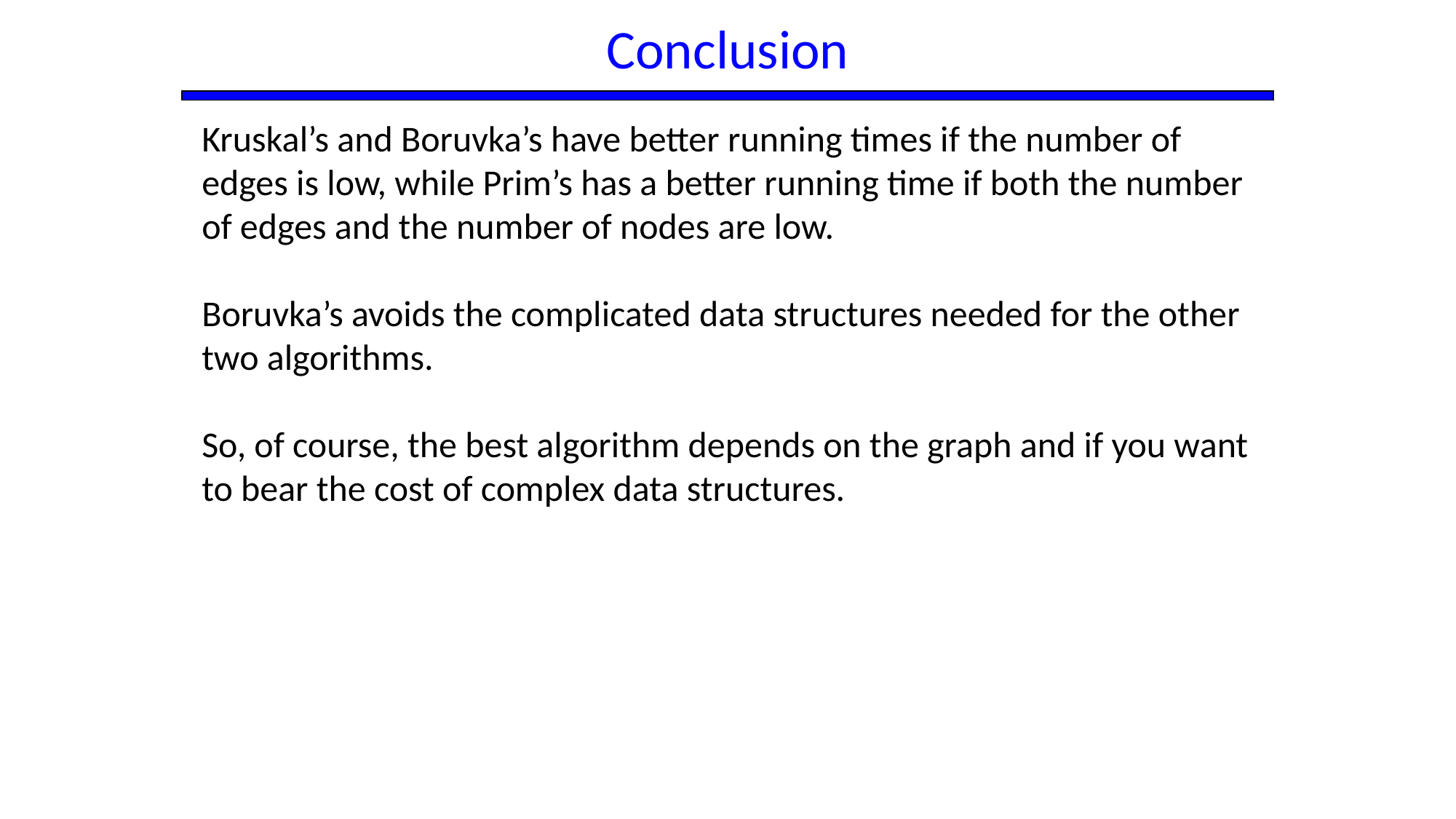

Conclusion

Kruskal’s and Boruvka’s have better running times if the number of edges is low, while Prim’s has a better running time if both the number of edges and the number of nodes are low.

Boruvka’s avoids the complicated data structures needed for the other two algorithms.

So, of course, the best algorithm depends on the graph and if you want to bear the cost of complex data structures.